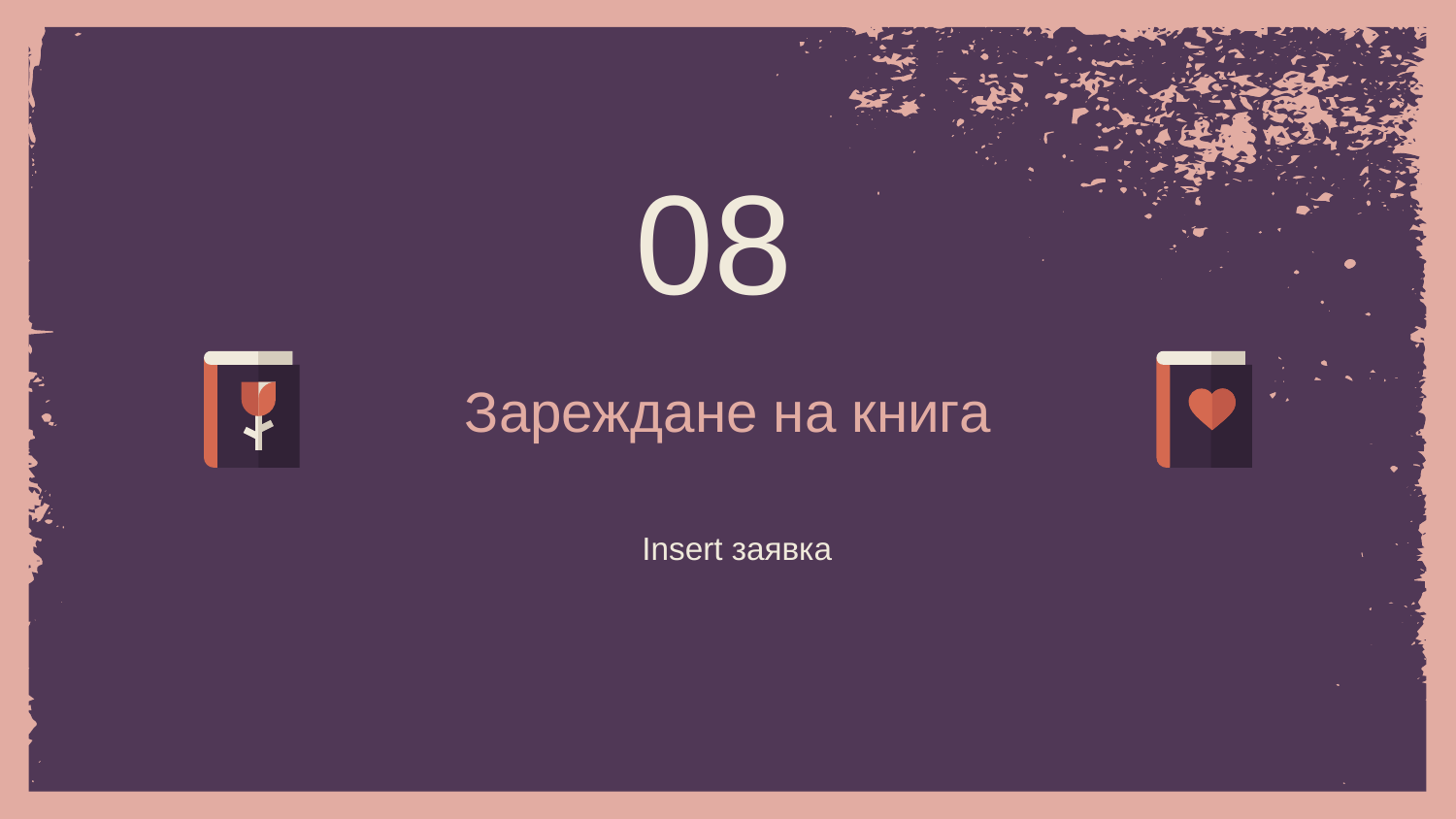

08
# Зареждане на книга

Insert заявка